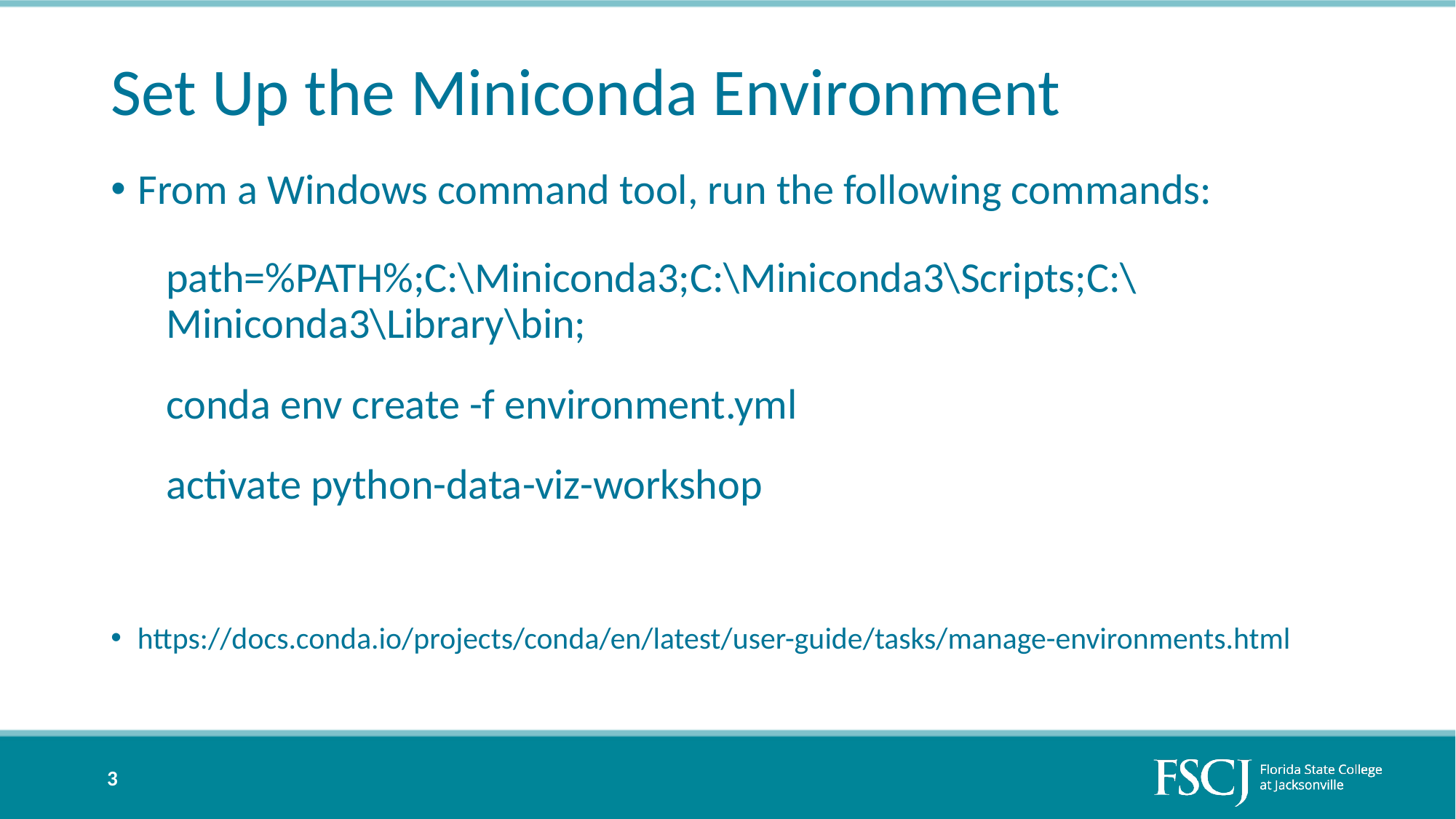

# Set Up the Miniconda Environment
From a Windows command tool, run the following commands:

path=%PATH%;C:\Miniconda3;C:\Miniconda3\Scripts;C:\Miniconda3\Library\bin;

conda env create -f environment.yml

activate python-data-viz-workshop

https://docs.conda.io/projects/conda/en/latest/user-guide/tasks/manage-environments.html